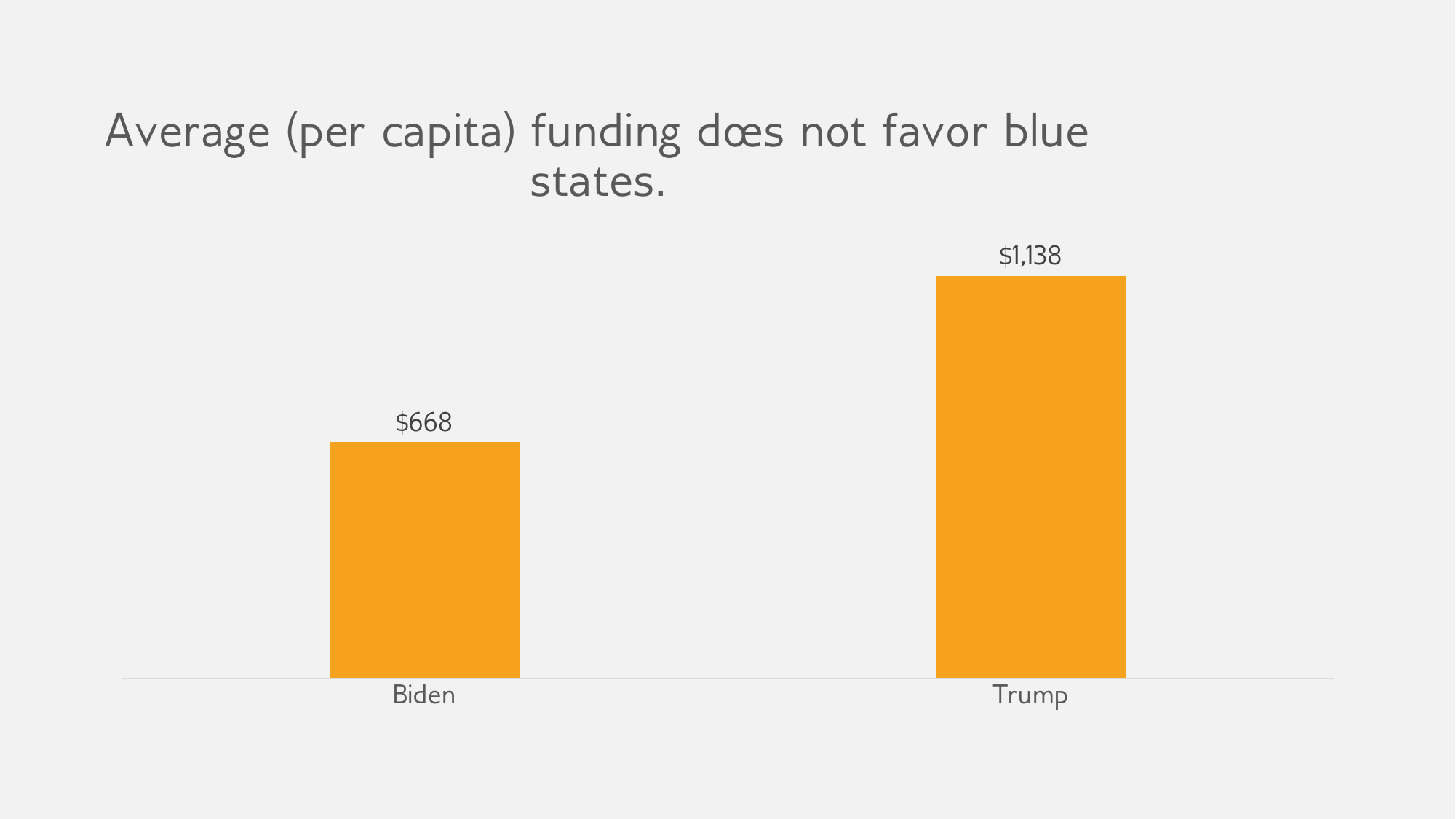

### Chart: Average (per capita) funding does not favor blue states.

| Category | Total |
|---|---|
| Biden | 667.9683516048301 |
| Trump | 1137.9267348853566 |